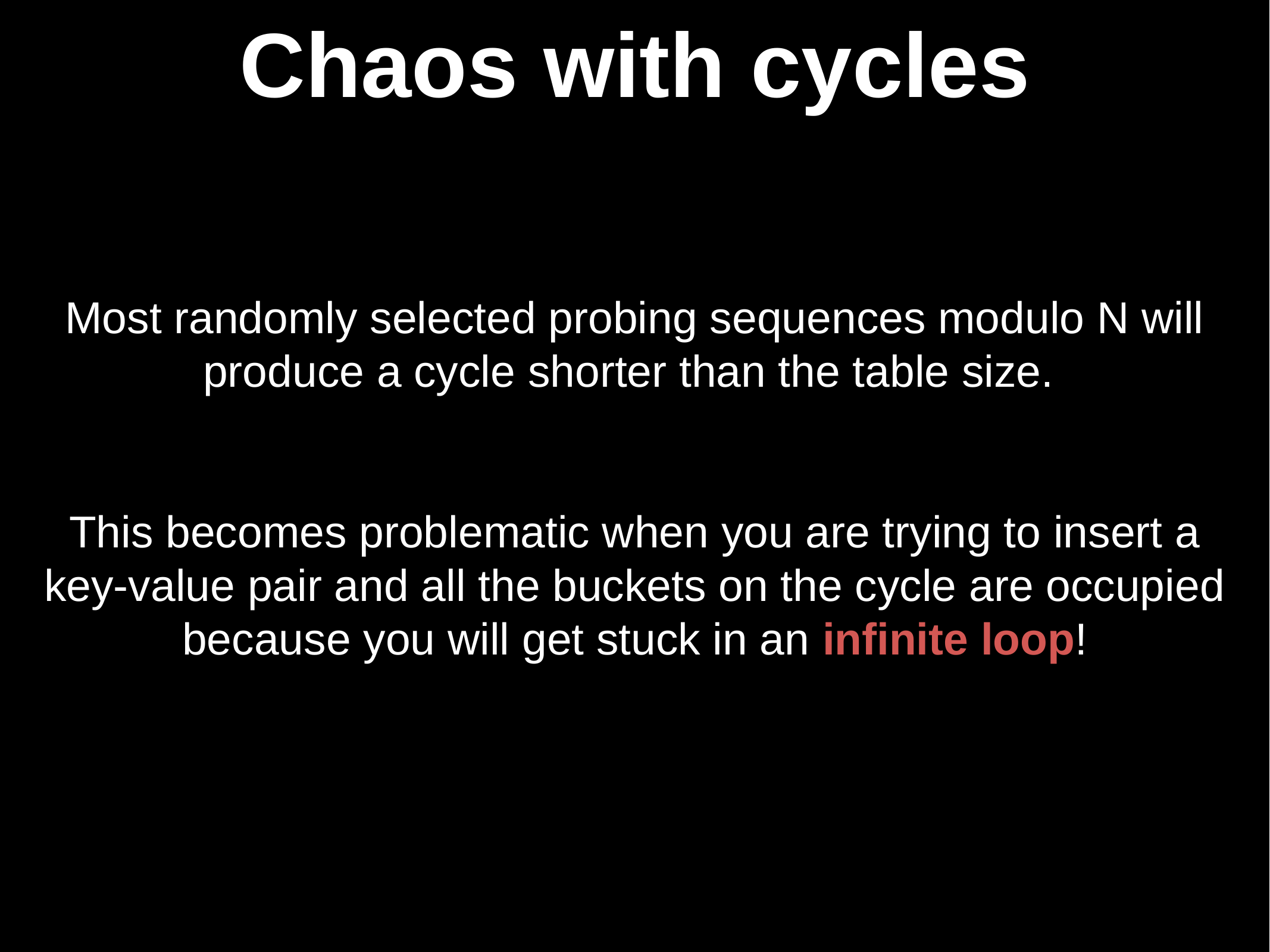

# Chaos with cycles
Most randomly selected probing sequences modulo N will produce a cycle shorter than the table size.

This becomes problematic when you are trying to insert a key-value pair and all the buckets on the cycle are occupied because you will get stuck in an infinite loop!